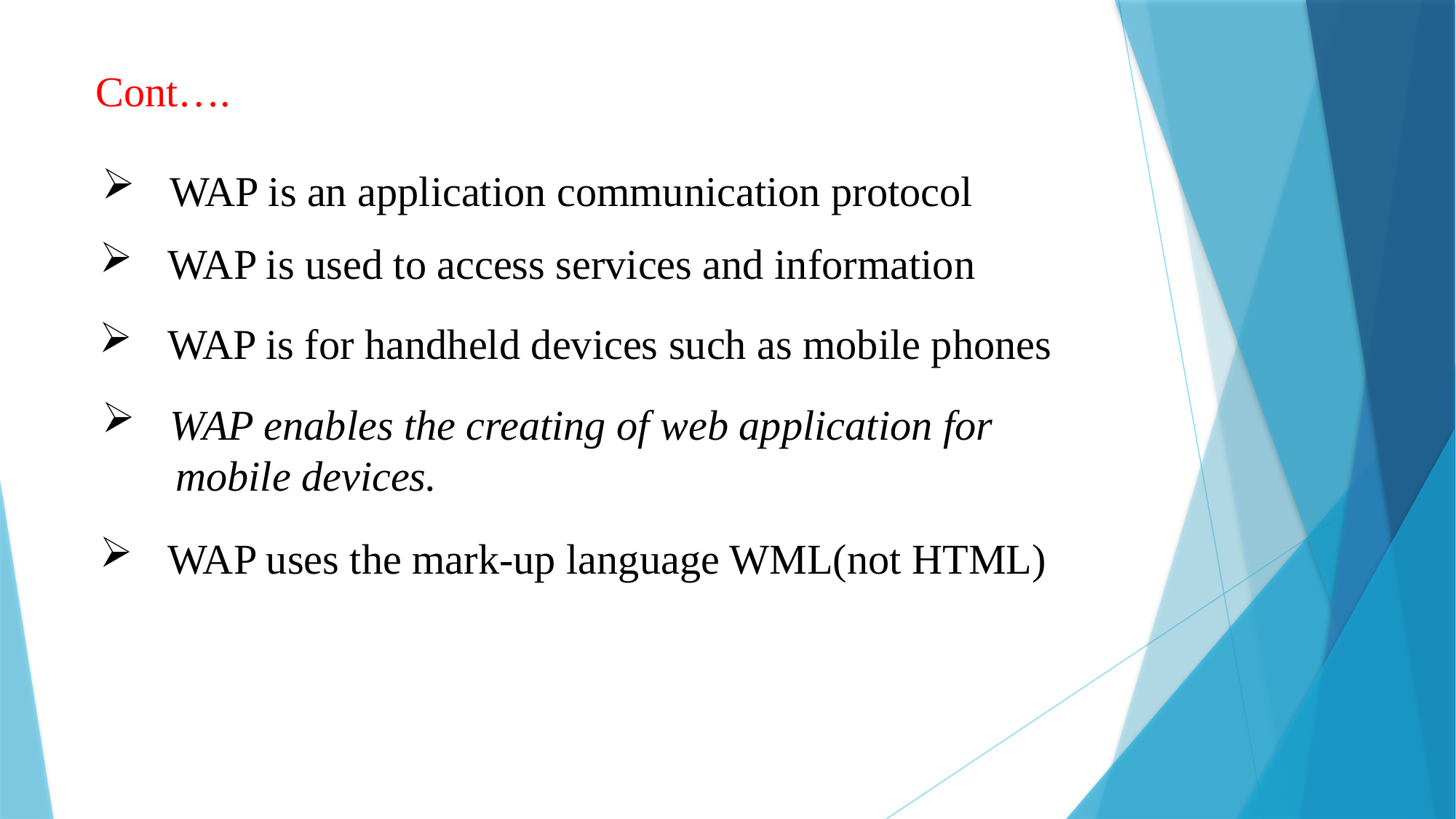

Cont….
WAP is an application communication protocol
WAP is used to access services and information
WAP is for handheld devices such as mobile phones
WAP enables the creating of web application for
       mobile devices.

WAP uses the mark-up language WML(not HTML)